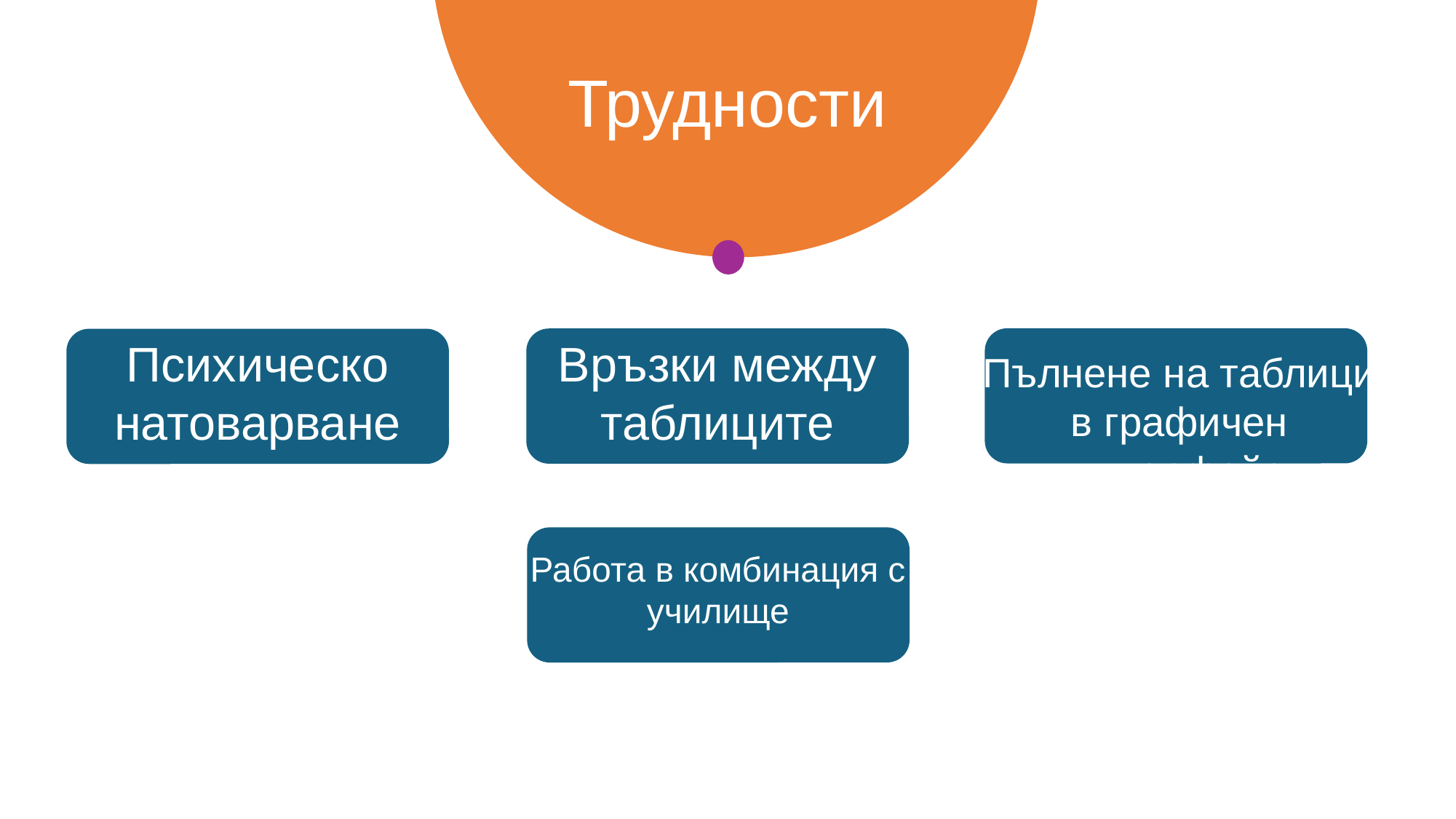

Трудности

Връзки между таблиците
Психическо натоварване

Пълнене на таблици в графичен интерфейс

Работа в комбинация с училище